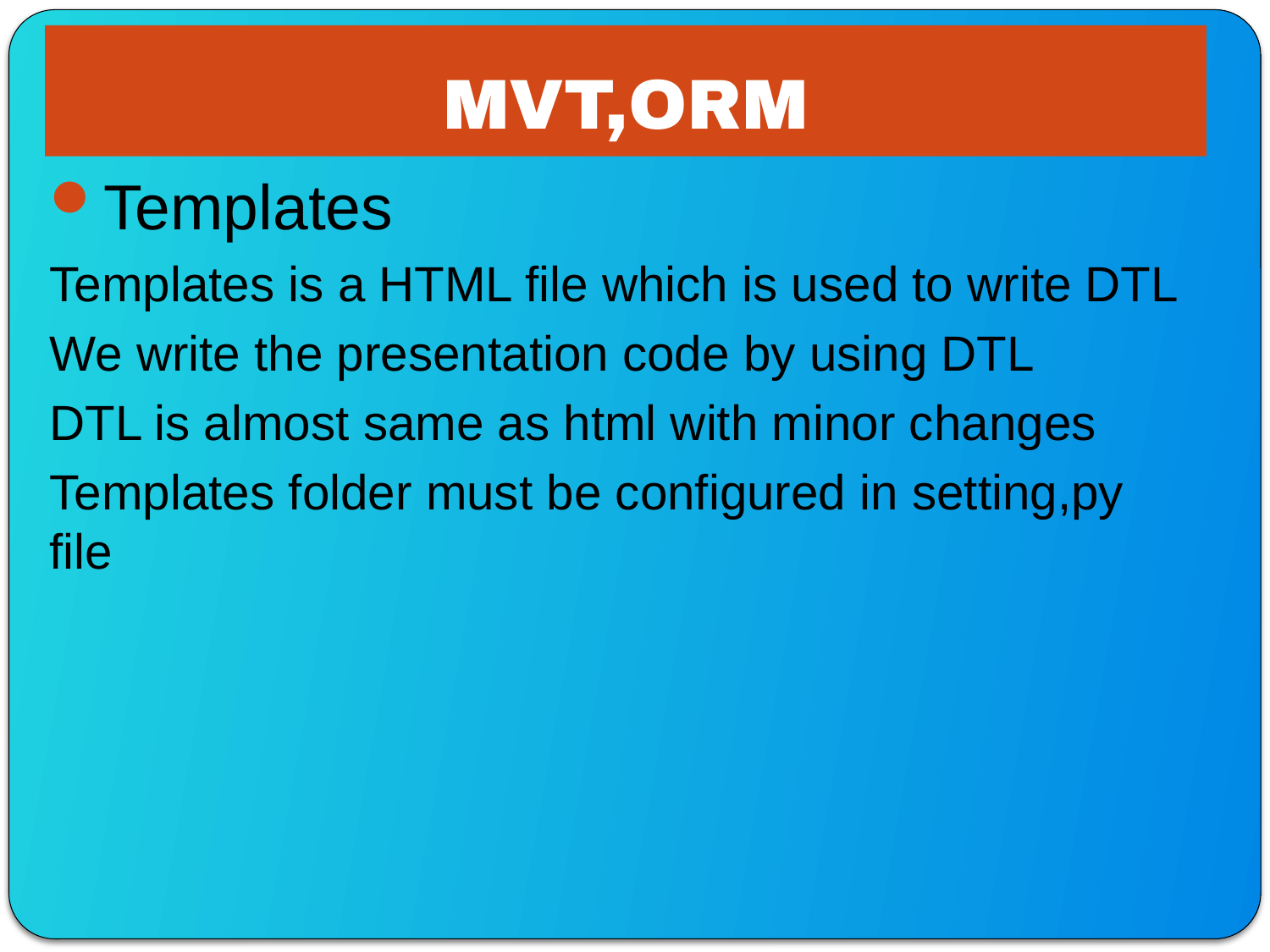

# MVT,ORM
Templates
Templates is a HTML file which is used to write DTL
We write the presentation code by using DTL
DTL is almost same as html with minor changes
Templates folder must be configured in setting,py file